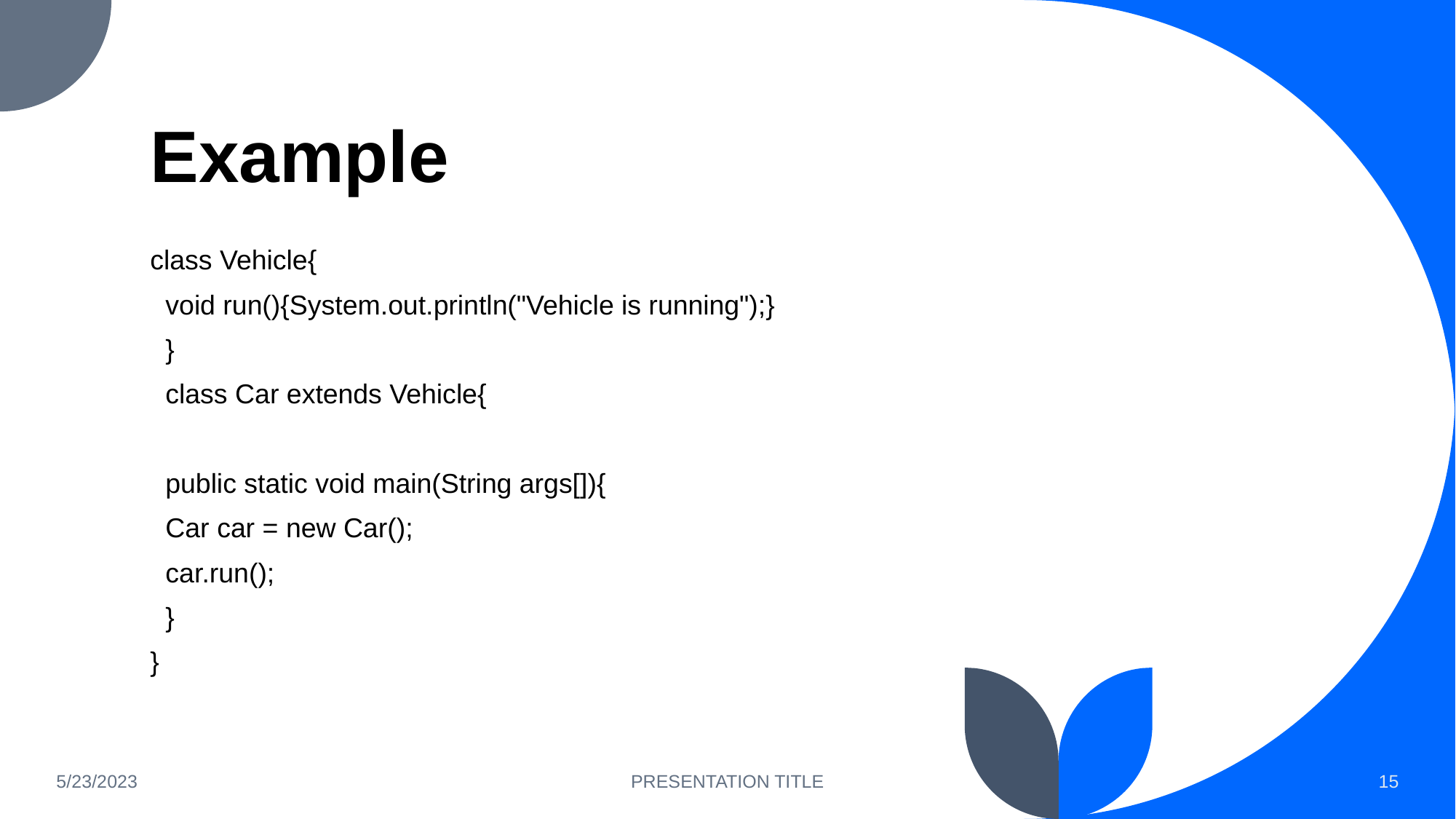

# Example
class Vehicle{
  void run(){System.out.println("Vehicle is running");}
  }
  class Car extends Vehicle{

  public static void main(String args[]){
  Car car = new Car();
  car.run();
  }
}

5/23/2023
PRESENTATION TITLE
15